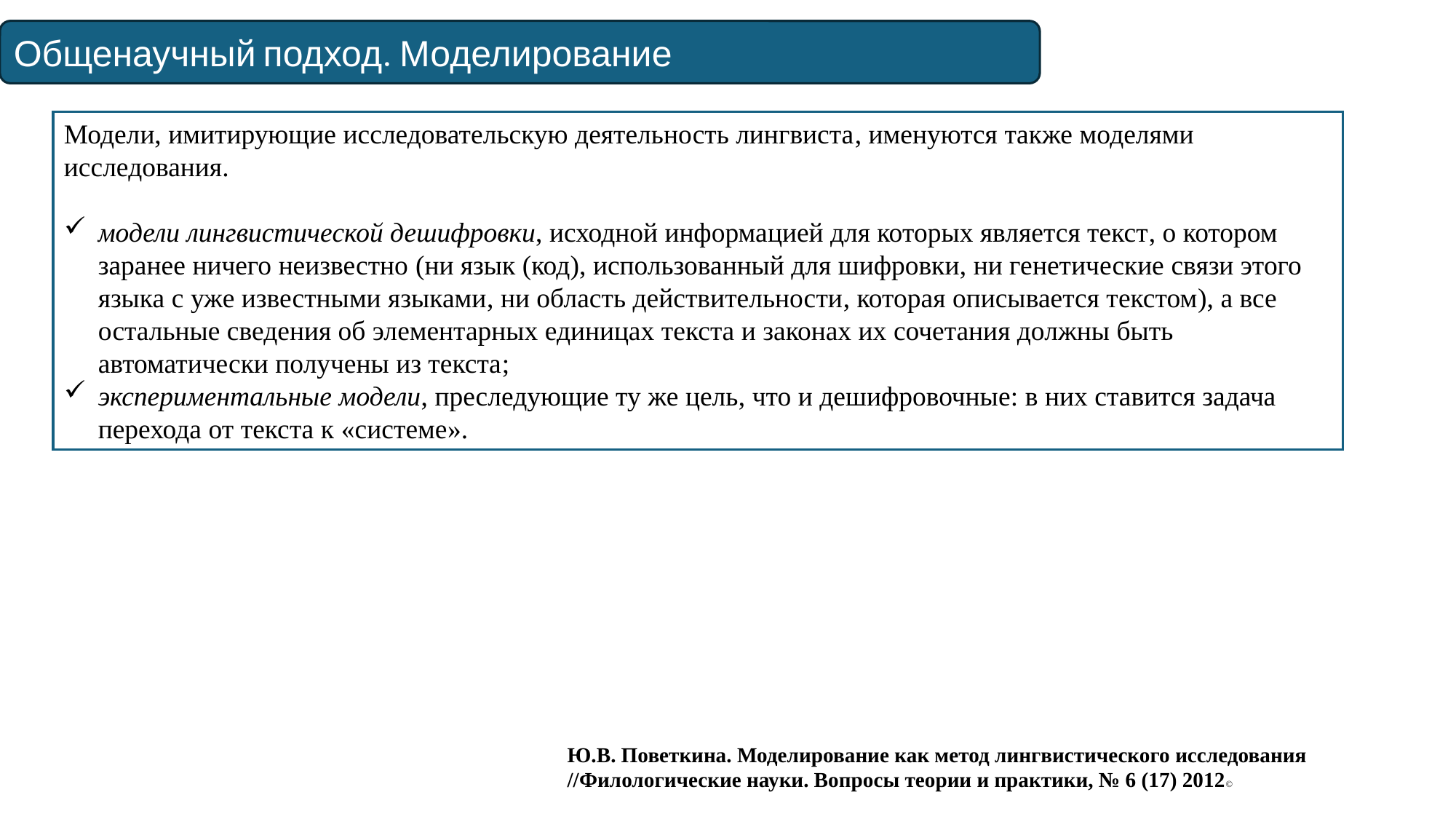

Общенаучный подход. Моделирование
Модели, имитирующие исследовательскую деятельность лингвиста, именуются также моделями исследования.

модели лингвистической дешифровки, исходной информацией для которых является текст, о котором заранее ничего неизвестно (ни язык (код), использованный для шифровки, ни генетические связи этого языка с уже известными языками, ни область действительности, которая описывается текстом), а все остальные сведения об элементарных единицах текста и законах их сочетания должны быть автоматически получены из текста;
экспериментальные модели, преследующие ту же цель, что и дешифровочные: в них ставится задача перехода от текста к «системе».
Ю.В. Поветкина. Моделирование как метод лингвистического исследования //Филологические науки. Вопросы теории и практики, № 6 (17) 2012©